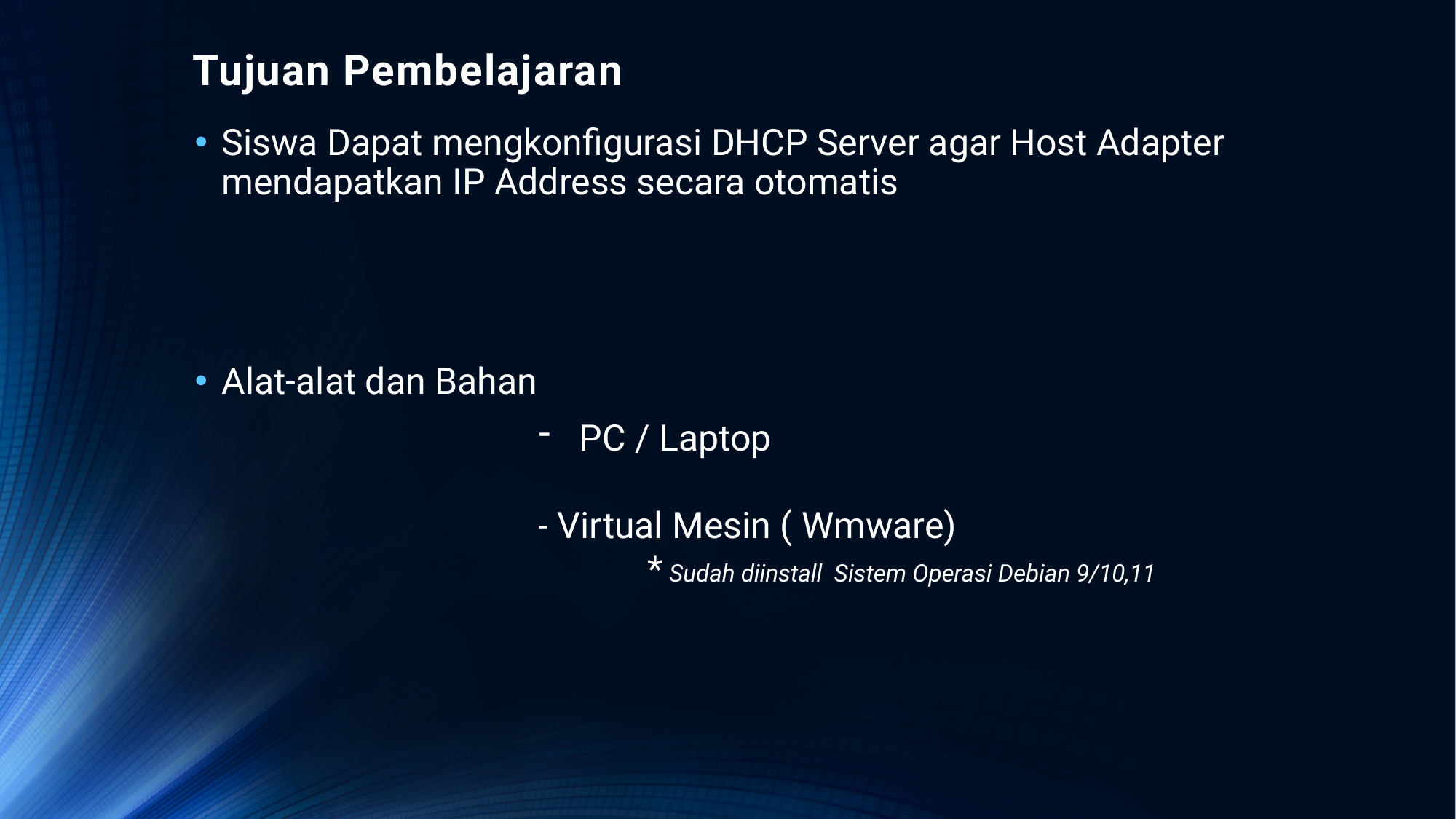

# Tujuan Pembelajaran
Siswa Dapat mengkonfigurasi DHCP Server agar Host Adapter mendapatkan IP Address secara otomatis

Alat-alat dan Bahan

PC / Laptop

- Virtual Mesin ( Wmware)
	* Sudah diinstall  Sistem Operasi Debian 9/10,11